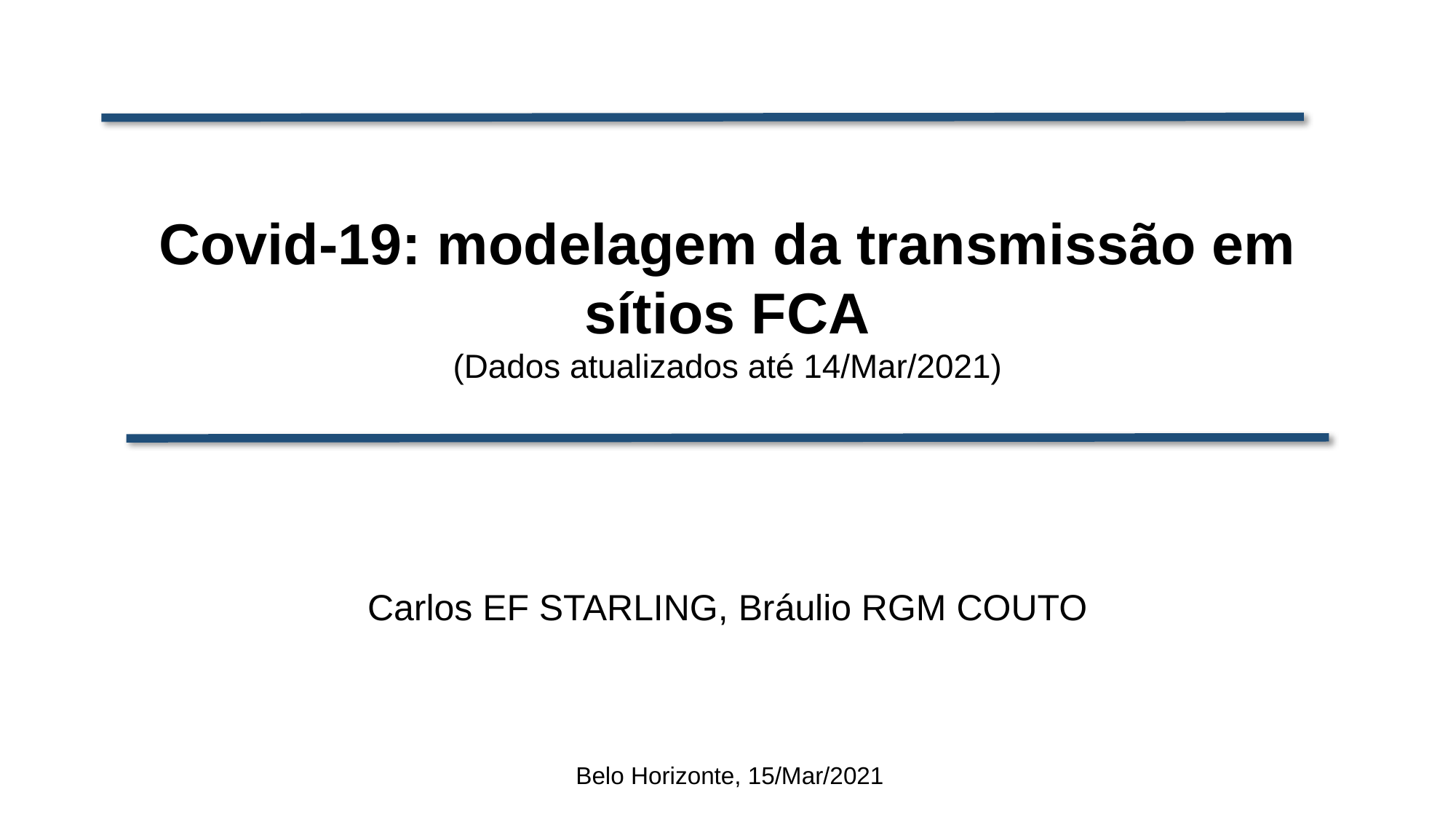

Covid-19: modelagem da transmissão em sítios FCA
(Dados atualizados até 14/Mar/2021)
Carlos EF STARLING, Bráulio RGM COUTO
Belo Horizonte, 15/Mar/2021